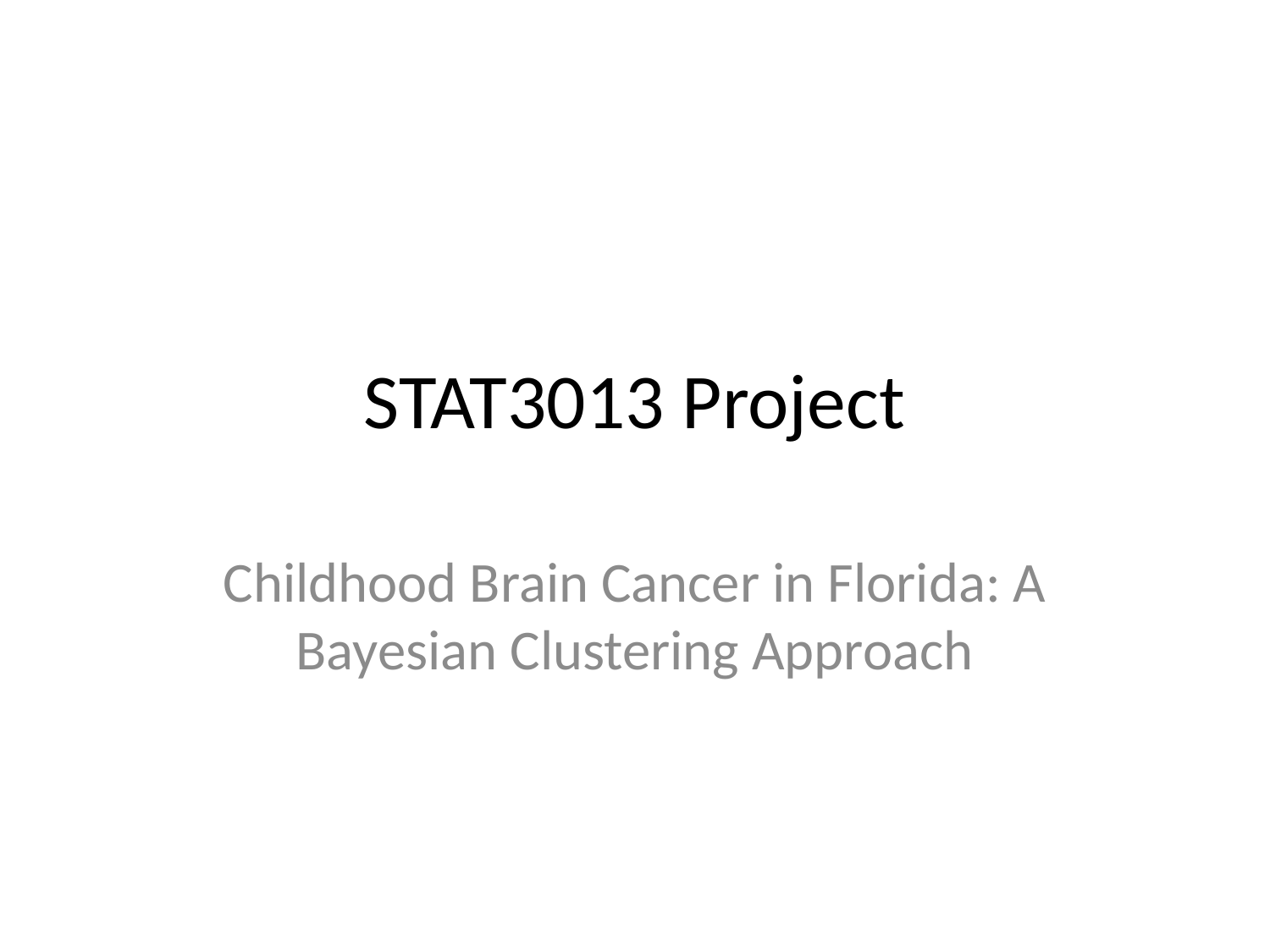

# STAT3013 Project
Childhood Brain Cancer in Florida: A Bayesian Clustering Approach